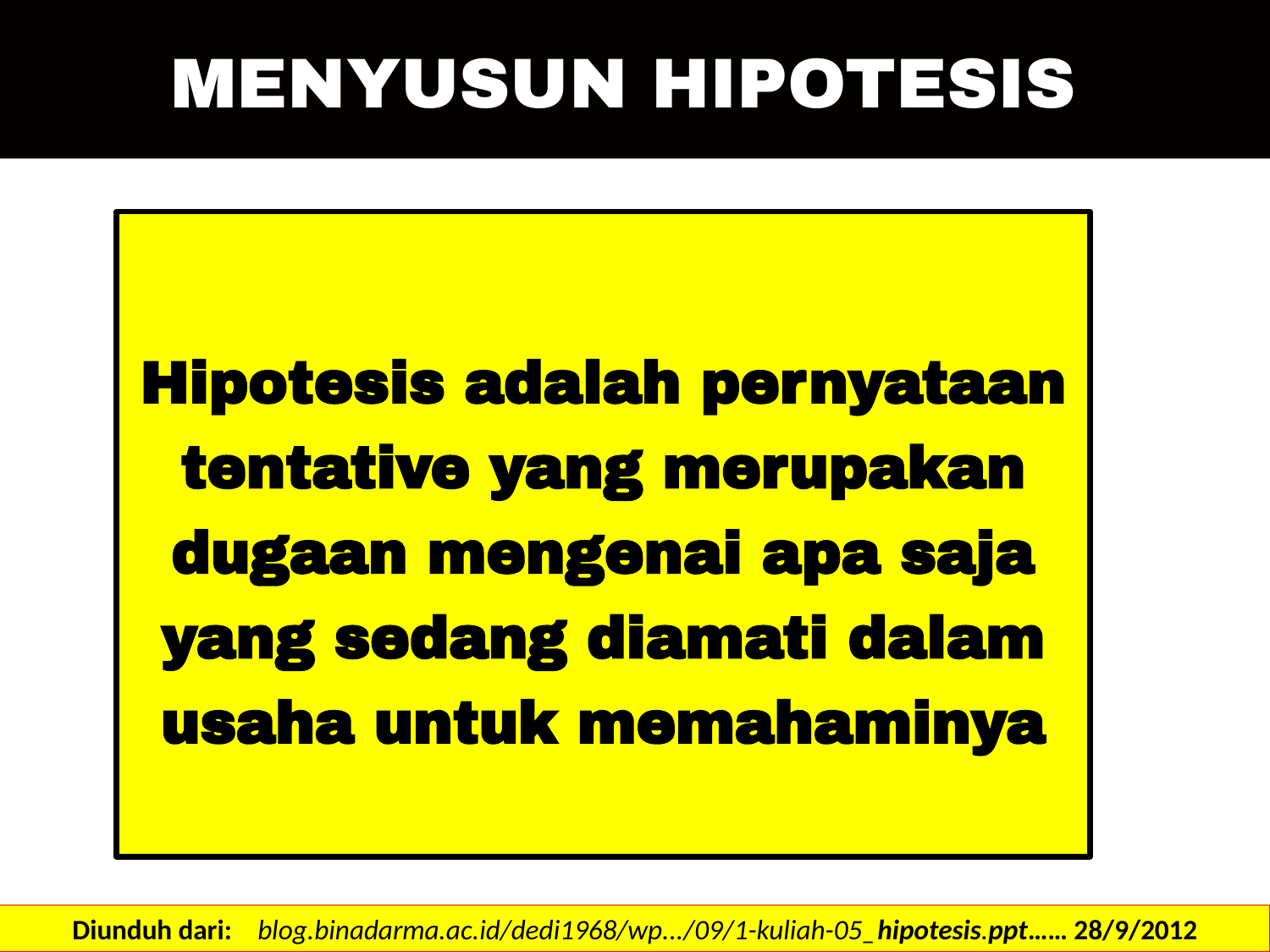

# MENYUSUN HIPOTESIS

Hipotesis adalah pernyataan tentative yang merupakan dugaan mengenai apa saja yang sedang diamati dalam usaha untuk memahaminya
Diunduh dari:    blog.binadarma.ac.id/dedi1968/wp.../09/1-kuliah-05_hipotesis.ppt…… 28/9/2012